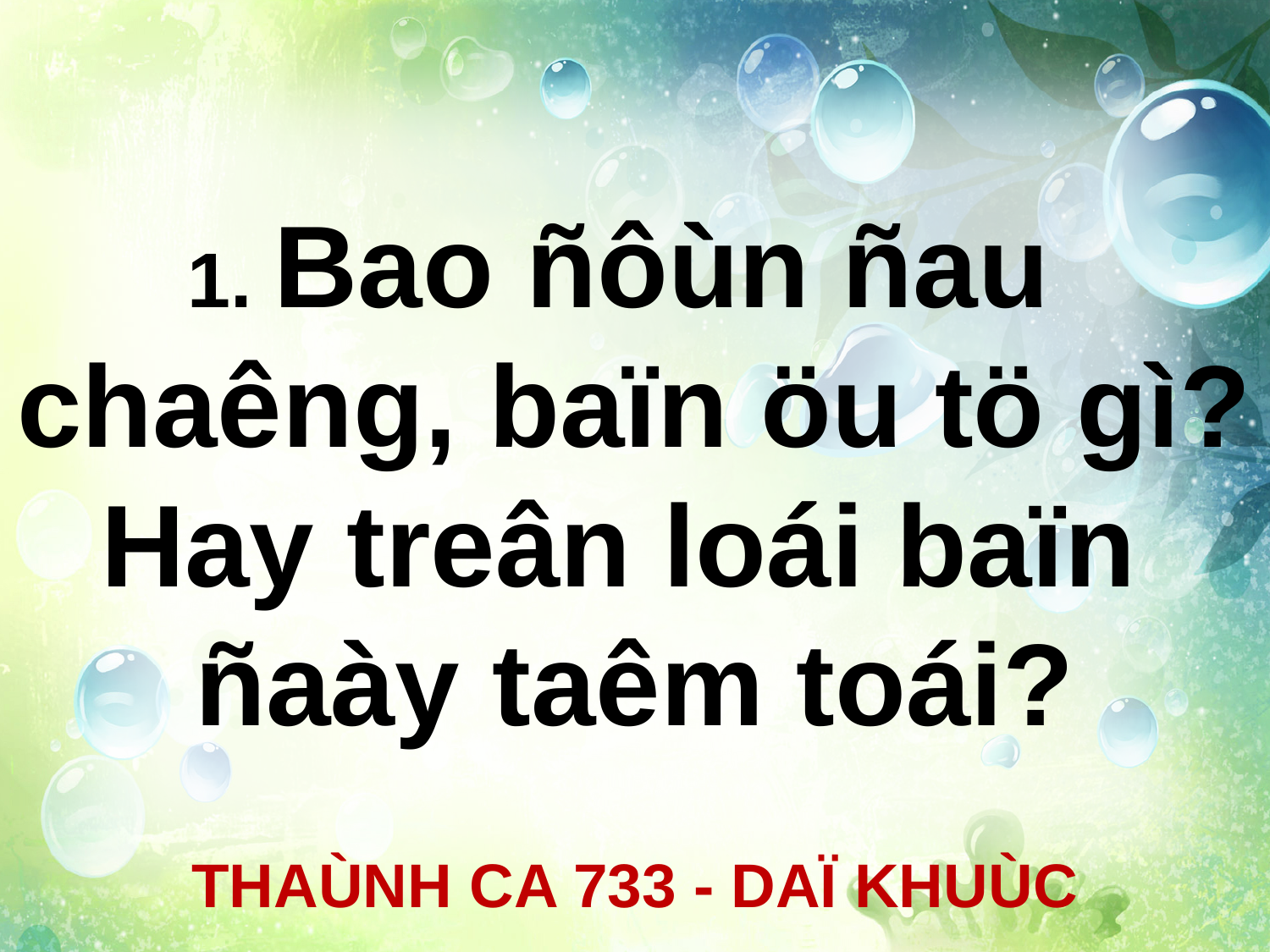

1. Bao ñôùn ñau
chaêng, baïn öu tö gì? Hay treân loái baïn
ñaày taêm toái?
THAÙNH CA 733 - DAÏ KHUÙC